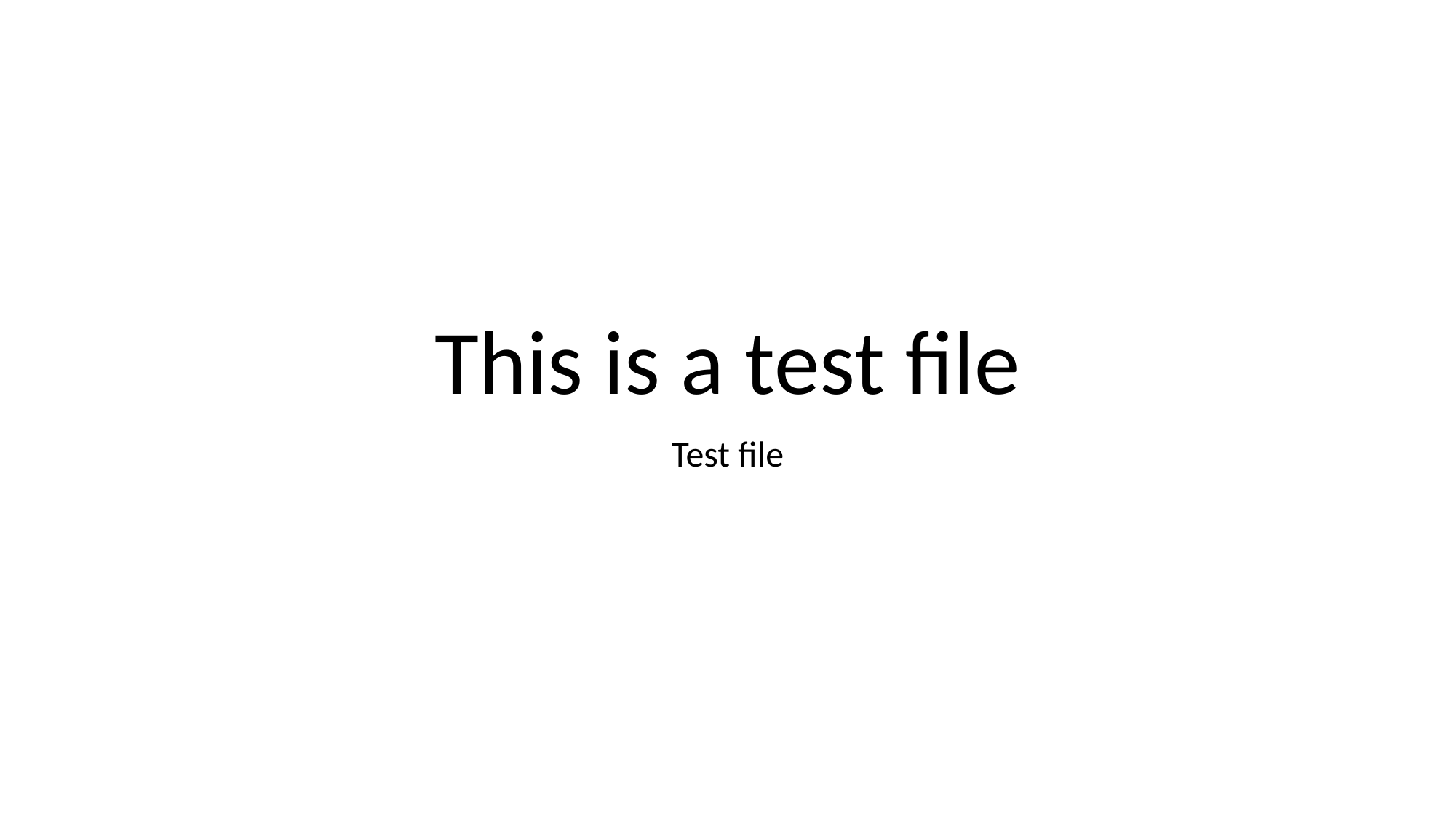

# This is a test file
Test file